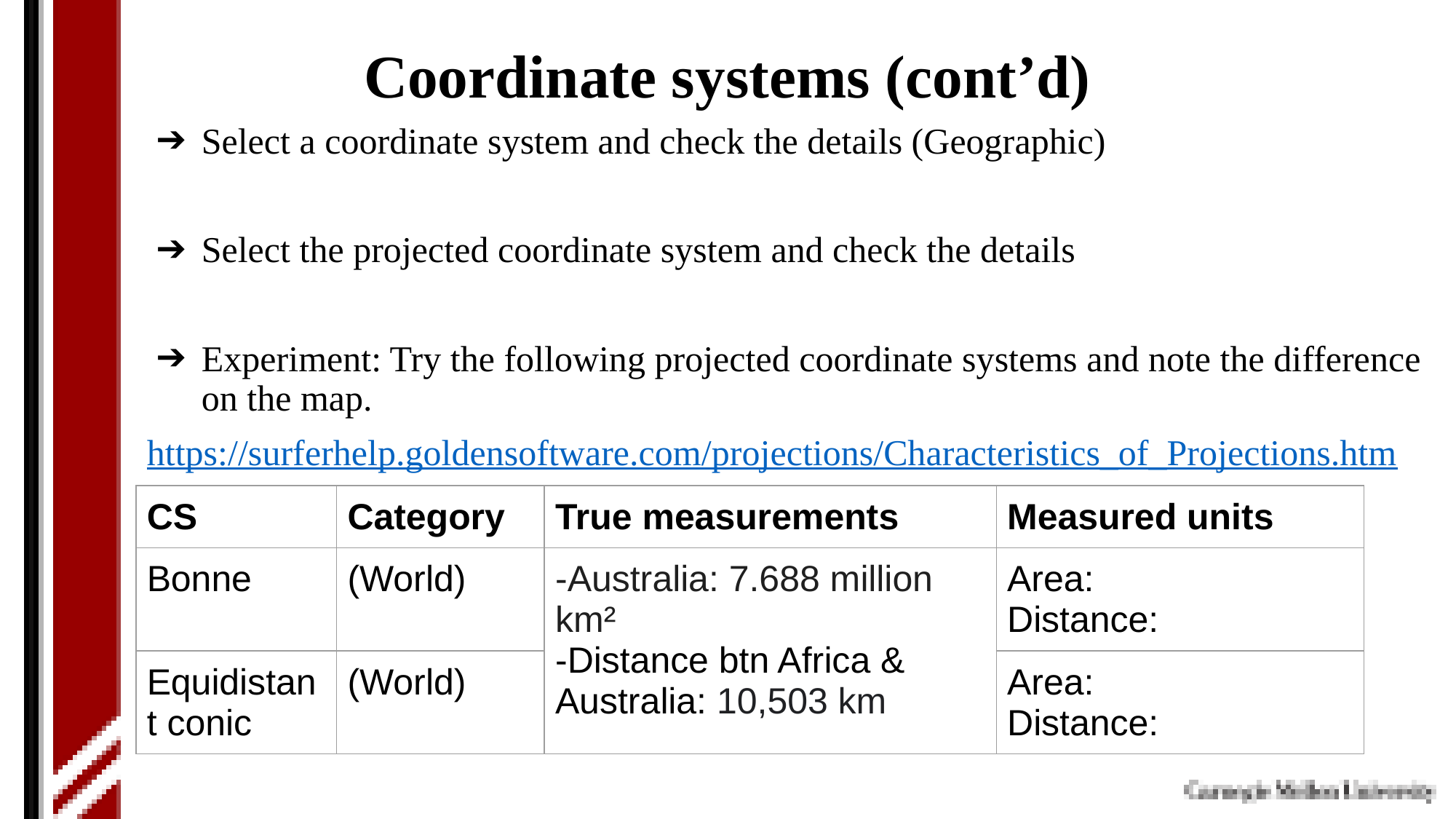

# Coordinate systems (cont’d)
Select a coordinate system and check the details (Geographic)

Select the projected coordinate system and check the details

Experiment: Try the following projected coordinate systems and note the difference on the map.
https://surferhelp.goldensoftware.com/projections/Characteristics_of_Projections.htm

| CS | Category | True measurements | Measured units |
| --- | --- | --- | --- |
| Bonne | (World) | -Australia: 7.688 million km² -Distance btn Africa & Australia: 10,503 km | Area: Distance: |
| Equidistant conic | (World) |  | Area: Distance: |